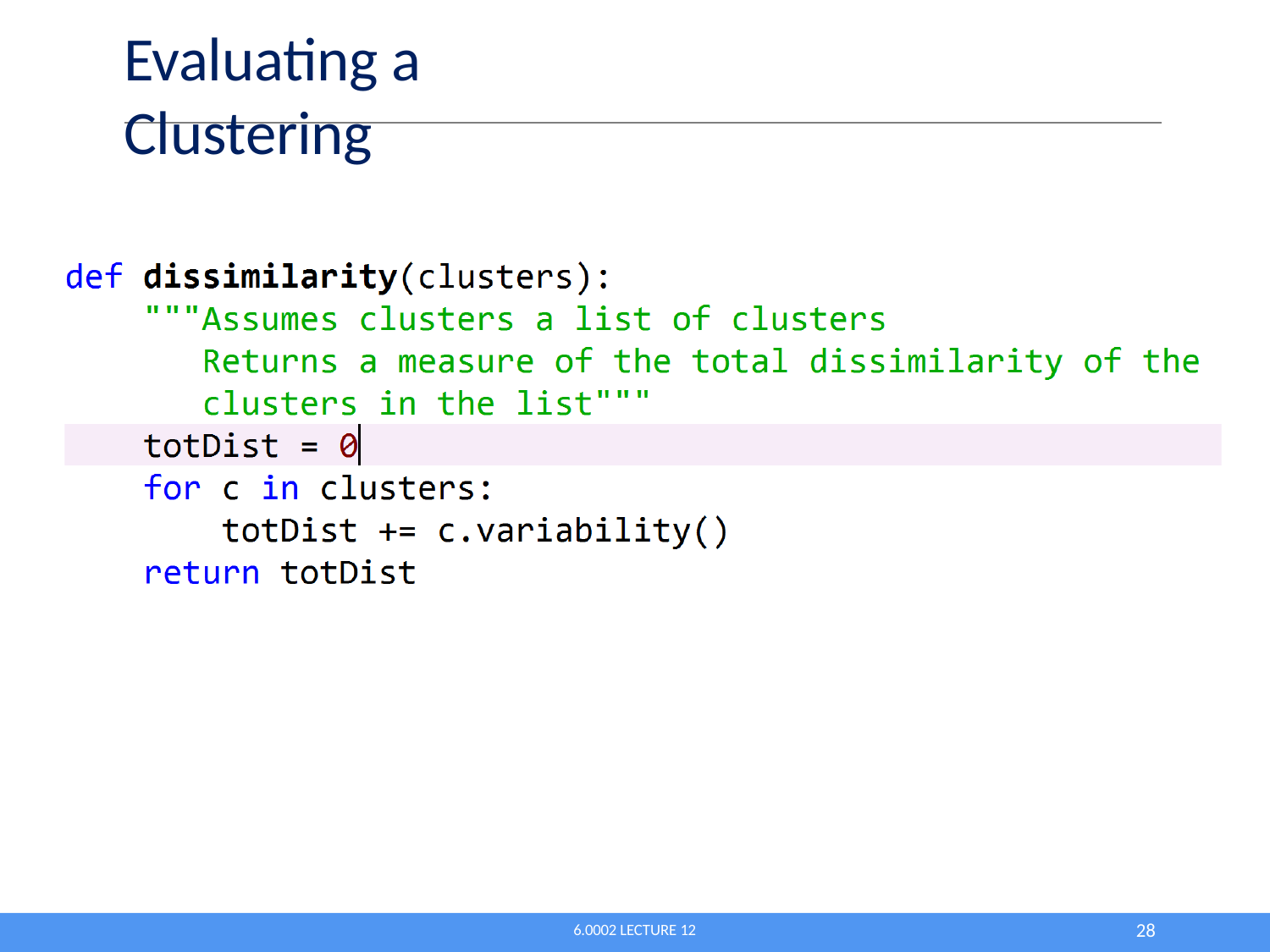

# Evaluating a Clustering

28

6.0002 LECTURE 12